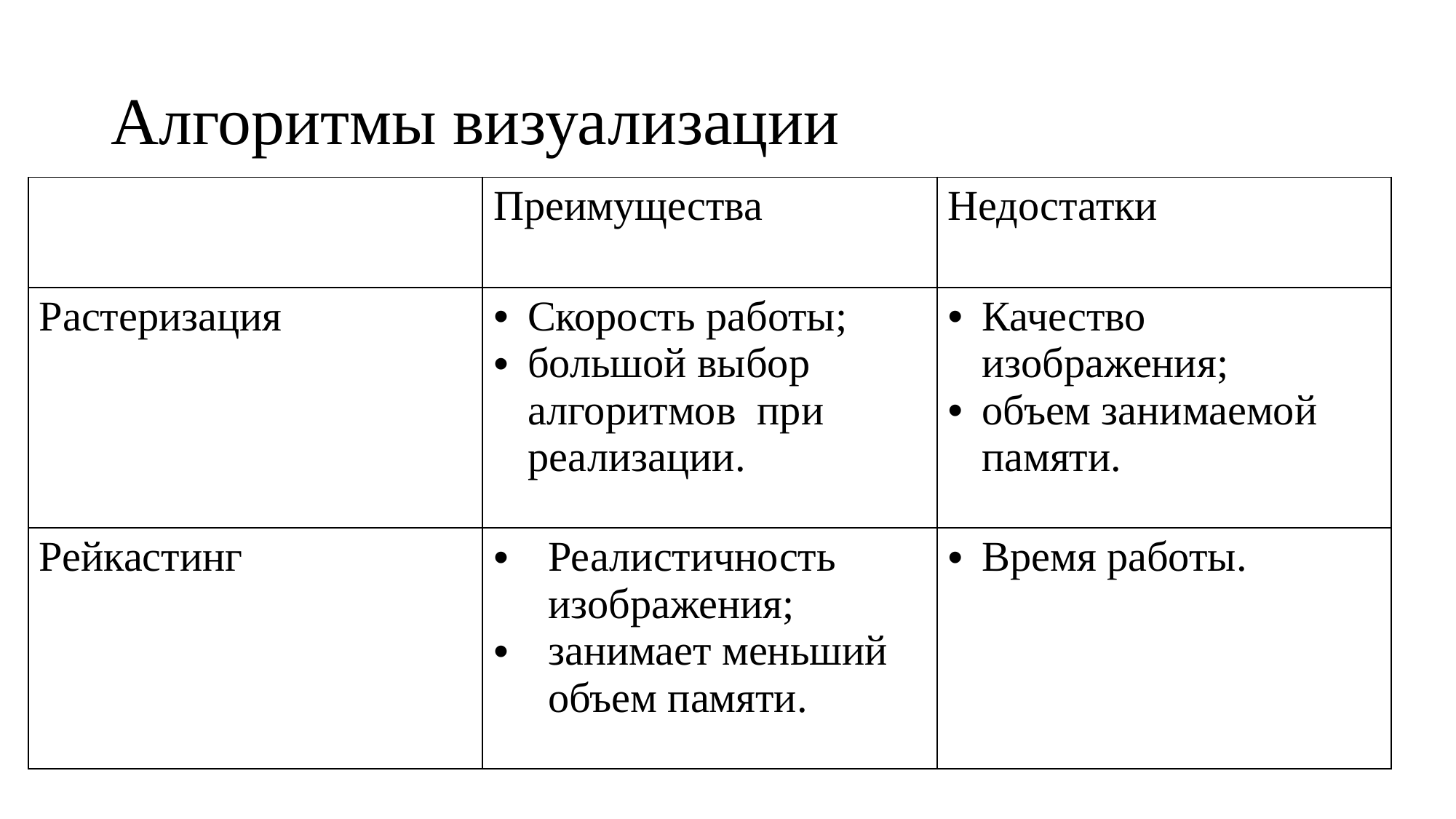

# Алгоритмы визуализации
|  | Преимущества | Недостатки |
| --- | --- | --- |
| Растеризация | Скорость работы; большой выбор алгоритмов при реализации. | Качество изображения; объем занимаемой памяти. |
| Рейкастинг | Реалистичность изображения; занимает меньший объем памяти. | Время работы. |